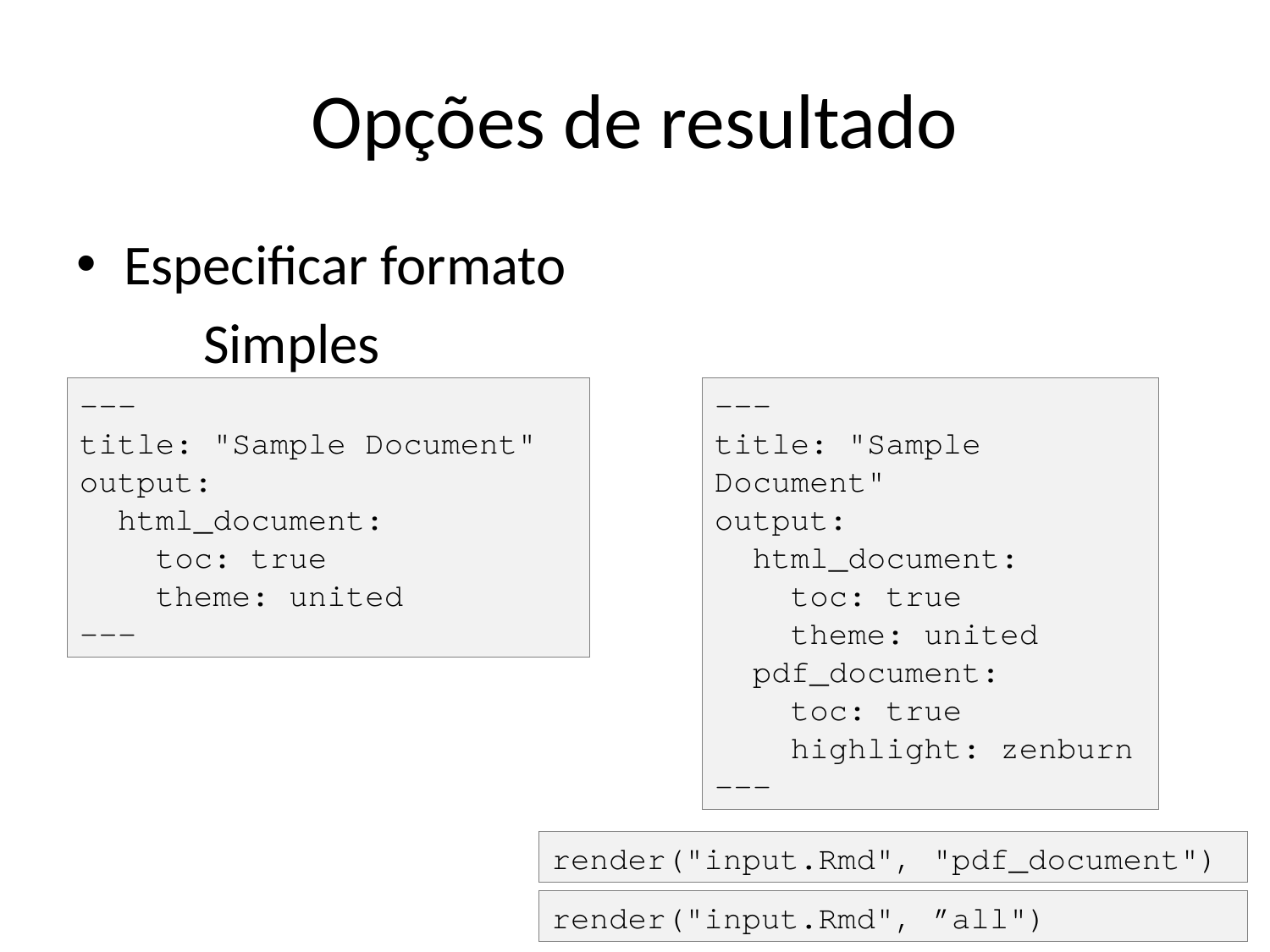

# Opções de resultado
Especificar formato
	Simples								Múltiplo
---
title: "Sample Document"
output:
  html_document:
    toc: true
    theme: united
---
---
title: "Sample Document"
output:
  html_document:
    toc: true
    theme: united
  pdf_document:
    toc: true
    highlight: zenburn
---
render("input.Rmd", "pdf_document")
render("input.Rmd", ”all")